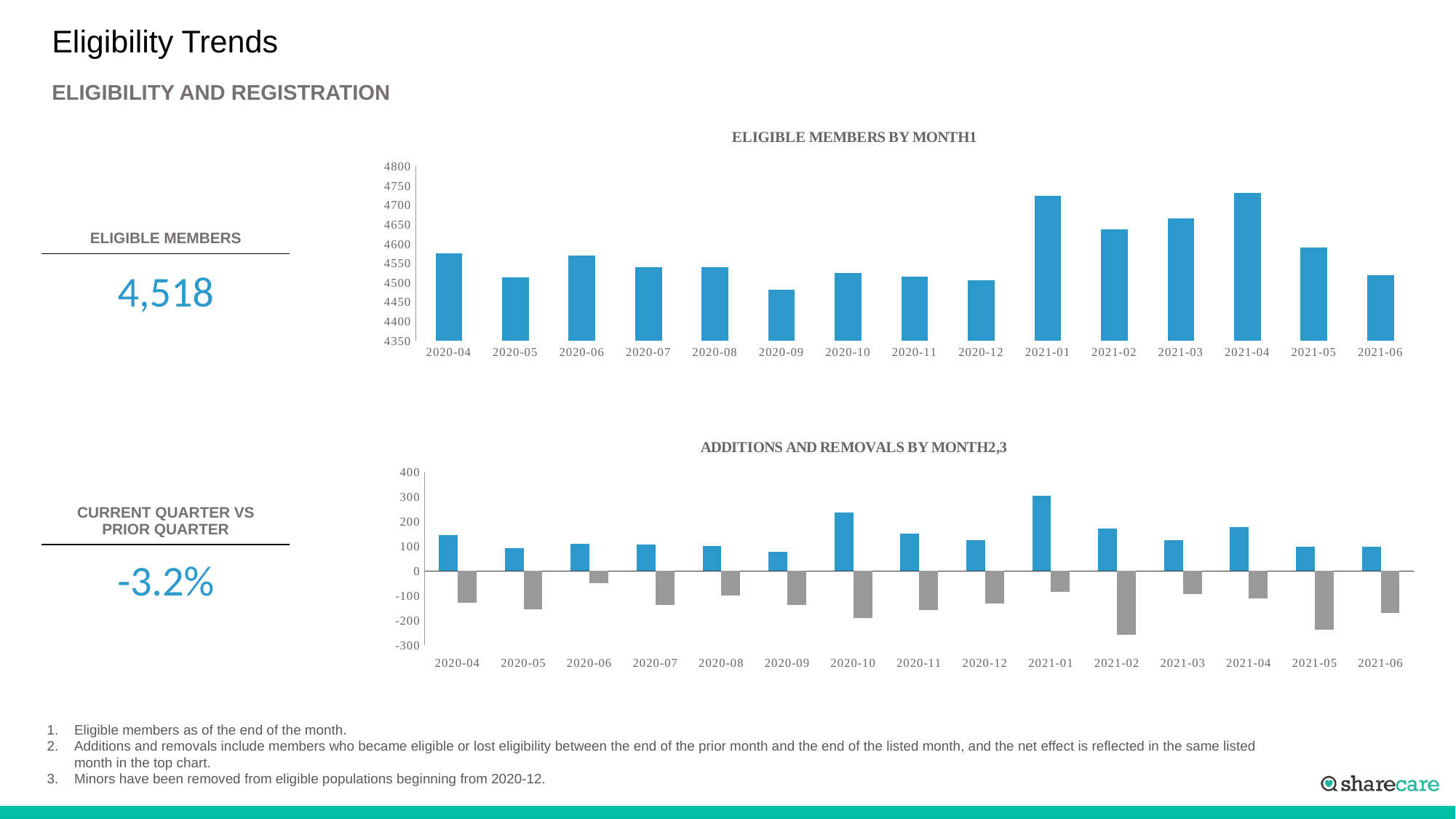

# Eligibility Trends
ELIGIBILITY AND REGISTRATION

### Chart: ELIGIBLE MEMBERS BY MONTH1

| Category | Overall |
|---|---|
| 2020-04 | 4576.0 |
| 2020-05 | 4513.0 |
| 2020-06 | 4570.0 |
| 2020-07 | 4539.0 |
| 2020-08 | 4540.0 |
| 2020-09 | 4481.0 |
| 2020-10 | 4524.0 |
| 2020-11 | 4514.0 |
| 2020-12 | 4506.0 |
| 2021-01 | 4723.0 |
| 2021-02 | 4637.0 |
| 2021-03 | 4666.0 |
| 2021-04 | 4731.0 |
| 2021-05 | 4591.0 |
| 2021-06 | 4518.0 |
| ELIGIBLE MEMBERS |
| --- |
4,518

### Chart: ADDITIONS AND REMOVALS BY MONTH2,3

| Category | Additions | Removals |
|---|---|---|
| 2020-04 | 145.0 | -130.0 |
| 2020-05 | 93.0 | -156.0 |
| 2020-06 | 108.0 | -51.0 |
| 2020-07 | 106.0 | -137.0 |
| 2020-08 | 101.0 | -100.0 |
| 2020-09 | 78.0 | -137.0 |
| 2020-10 | 235.0 | -192.0 |
| 2020-11 | 150.0 | -160.0 |
| 2020-12 | 125.0 | -133.0 |
| 2021-01 | 302.0 | -85.0 |
| 2021-02 | 172.0 | -258.0 |
| 2021-03 | 124.0 | -95.0 |
| 2021-04 | 178.0 | -113.0 |
| 2021-05 | 98.0 | -238.0 |
| 2021-06 | 97.0 | -170.0 |
| CURRENT QUARTER VS PRIOR QUARTER |
| --- |
-3.2%
Eligible members as of the end of the month.
Additions and removals include members who became eligible or lost eligibility between the end of the prior month and the end of the listed month, and the net effect is reflected in the same listed month in the top chart.
Minors have been removed from eligible populations beginning from 2020-12.